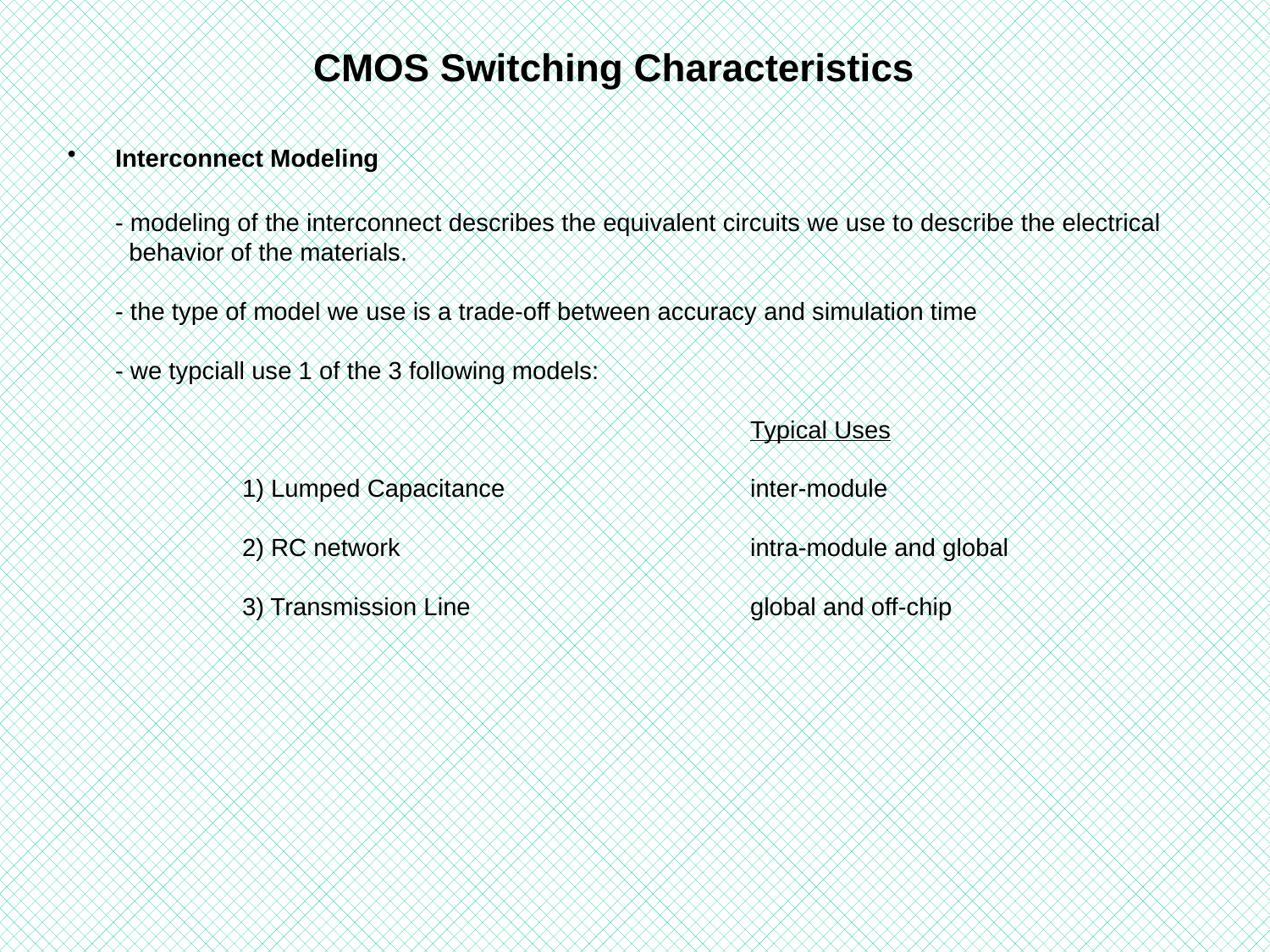

# CMOS Switching Characteristics
Interconnect Modeling
	- modeling of the interconnect describes the equivalent circuits we use to describe the electrical
  behavior of the materials.
- the type of model we use is a trade-off between accuracy and simulation time
- we typciall use 1 of the 3 following models:
 					Typical Uses
 	1) Lumped Capacitance 		inter-module
 	2) RC network 			intra-module and global
 	3) Transmission Line 			global and off-chip